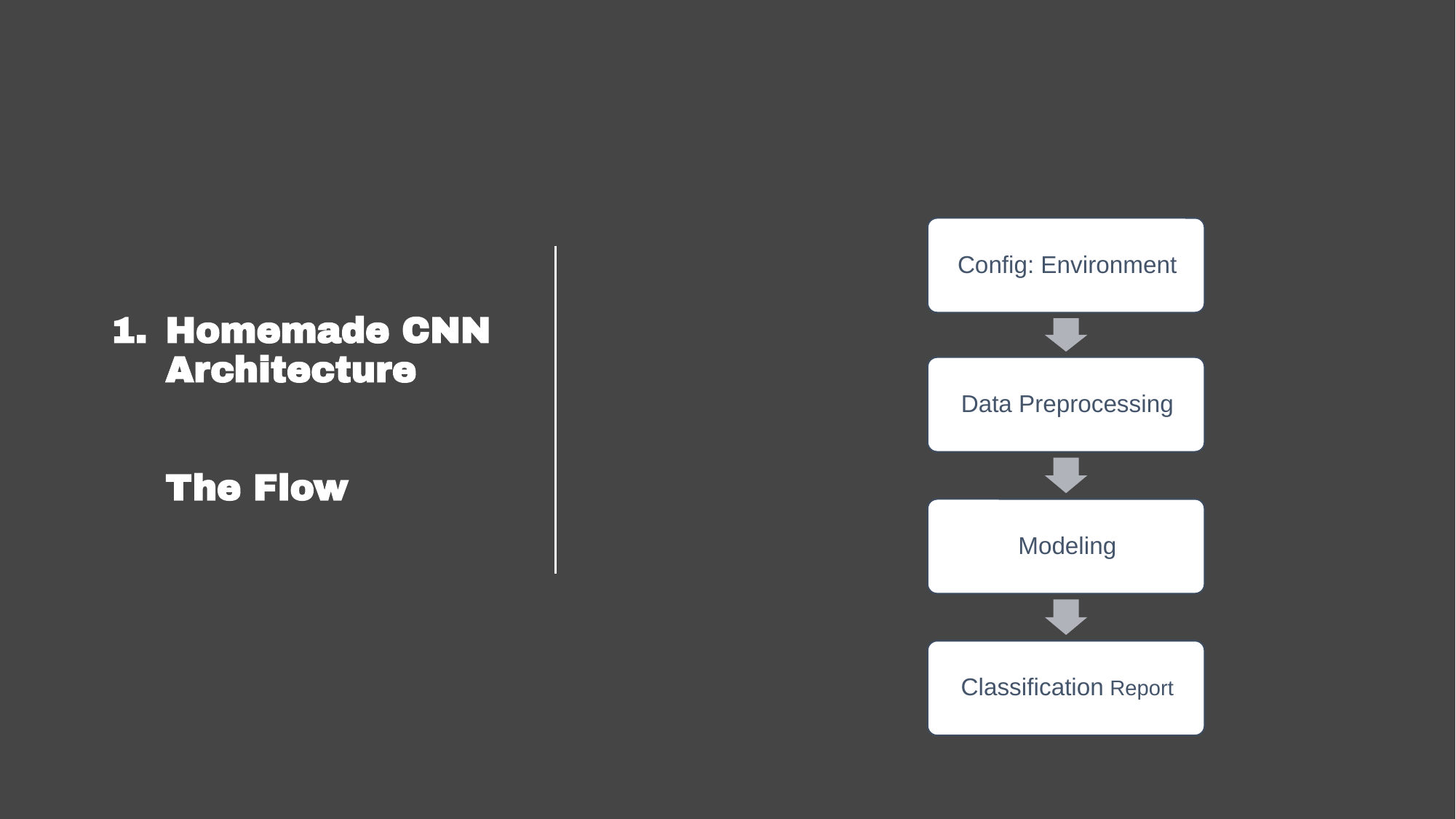

# Homemade CNN Architecture The Flow
Config: Environment

Data Preprocessing

Modeling

Classification Report